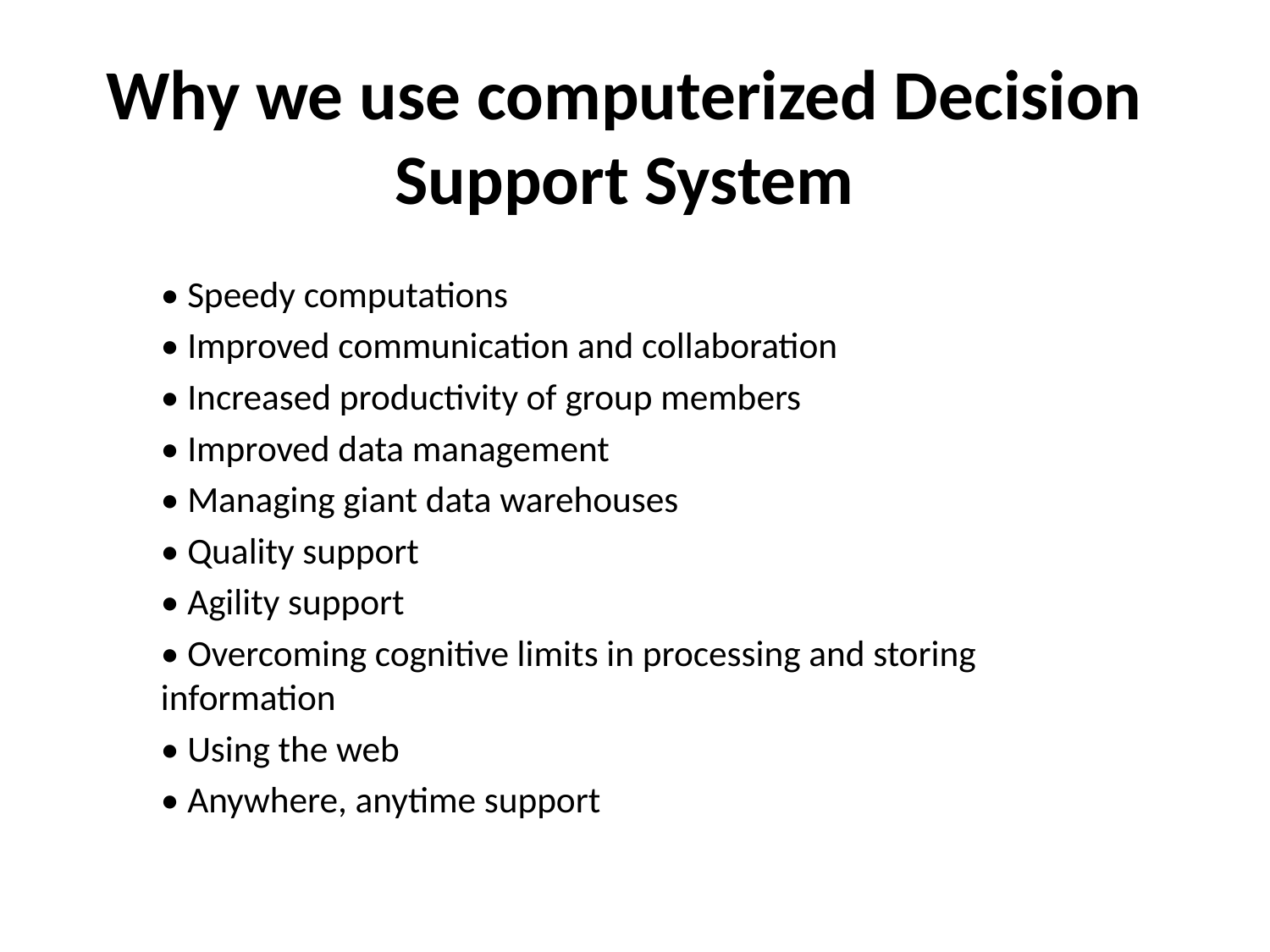

# Why we use computerized Decision Support System
• Speedy computations
• Improved communication and collaboration
• Increased productivity of group members
• Improved data management
• Managing giant data warehouses
• Quality support
• Agility support
• Overcoming cognitive limits in processing and storing information
• Using the web
• Anywhere, anytime support